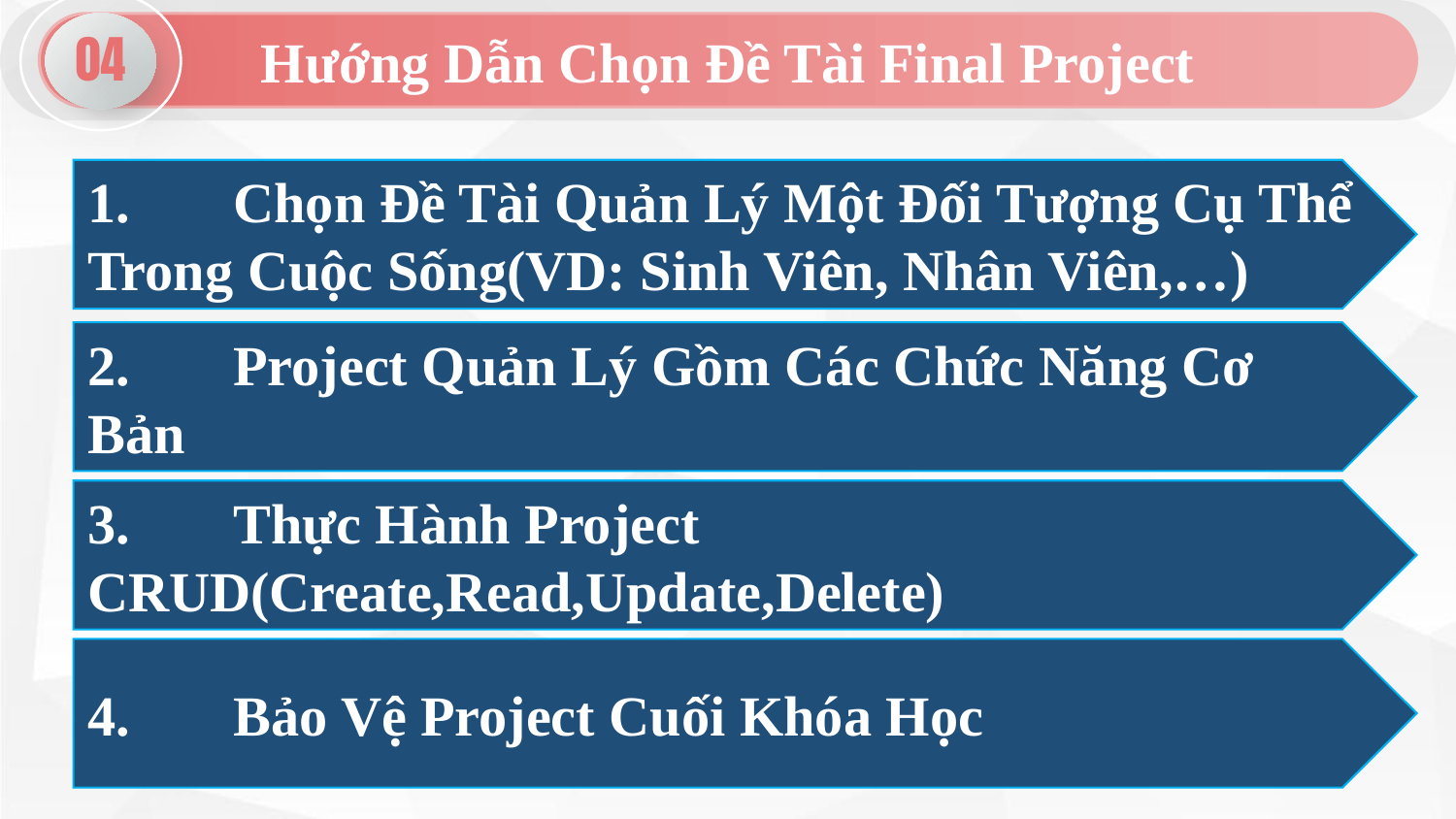

Hướng Dẫn Chọn Đề Tài Final Project
04

1.	Chọn Đề Tài Quản Lý Một Đối Tượng Cụ Thể Trong Cuộc Sống(VD: Sinh Viên, Nhân Viên,…)
2.	Project Quản Lý Gồm Các Chức Năng Cơ Bản
3.	Thực Hành Project 	CRUD(Create,Read,Update,Delete)
4.	Bảo Vệ Project Cuối Khóa Học